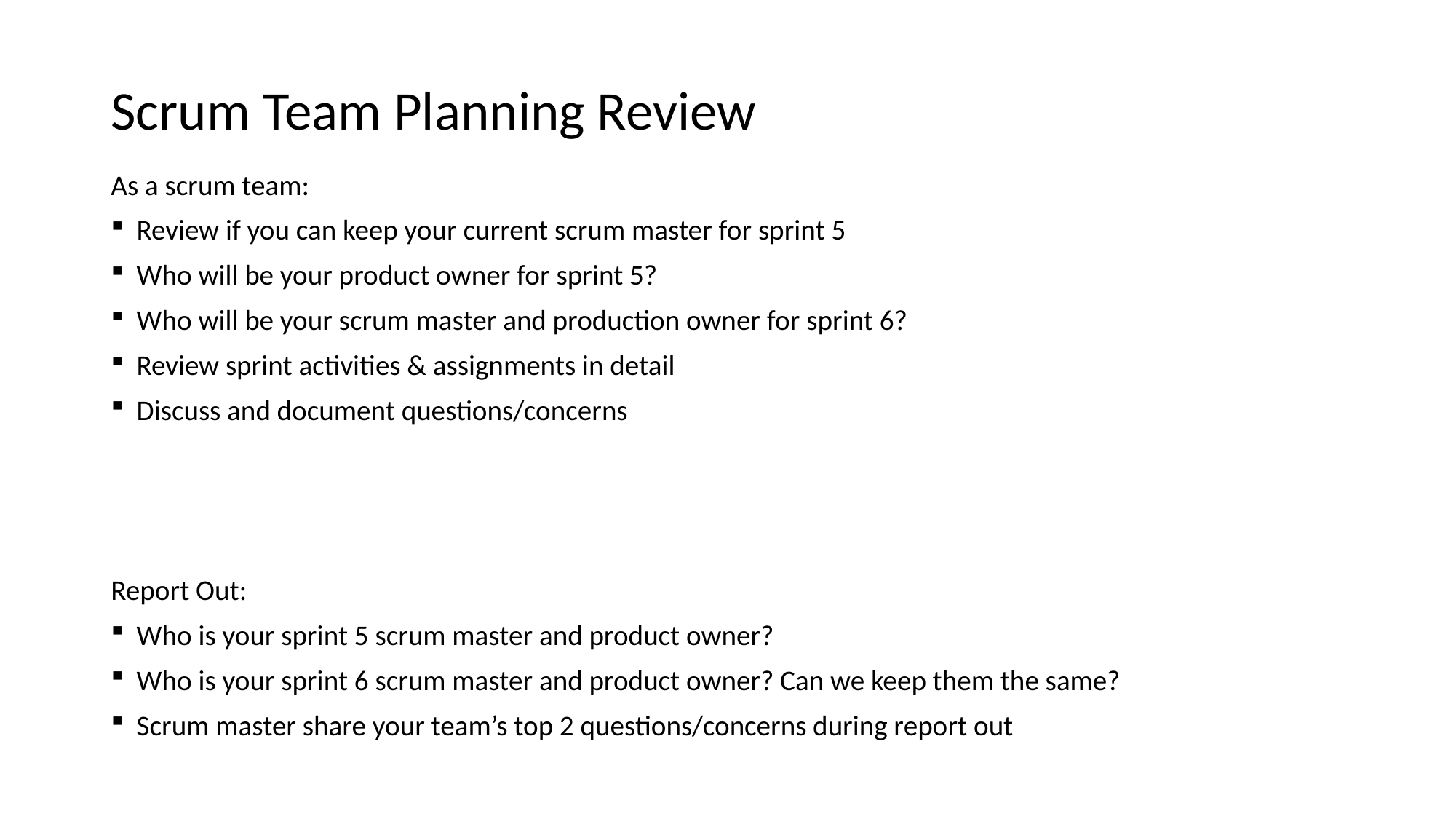

# Scrum Team Planning Review
As a scrum team:
Review if you can keep your current scrum master for sprint 5
Who will be your product owner for sprint 5?
Who will be your scrum master and production owner for sprint 6?
Review sprint activities & assignments in detail
Discuss and document questions/concerns

Report Out:
Who is your sprint 5 scrum master and product owner?
Who is your sprint 6 scrum master and product owner? Can we keep them the same?
Scrum master share your team’s top 2 questions/concerns during report out